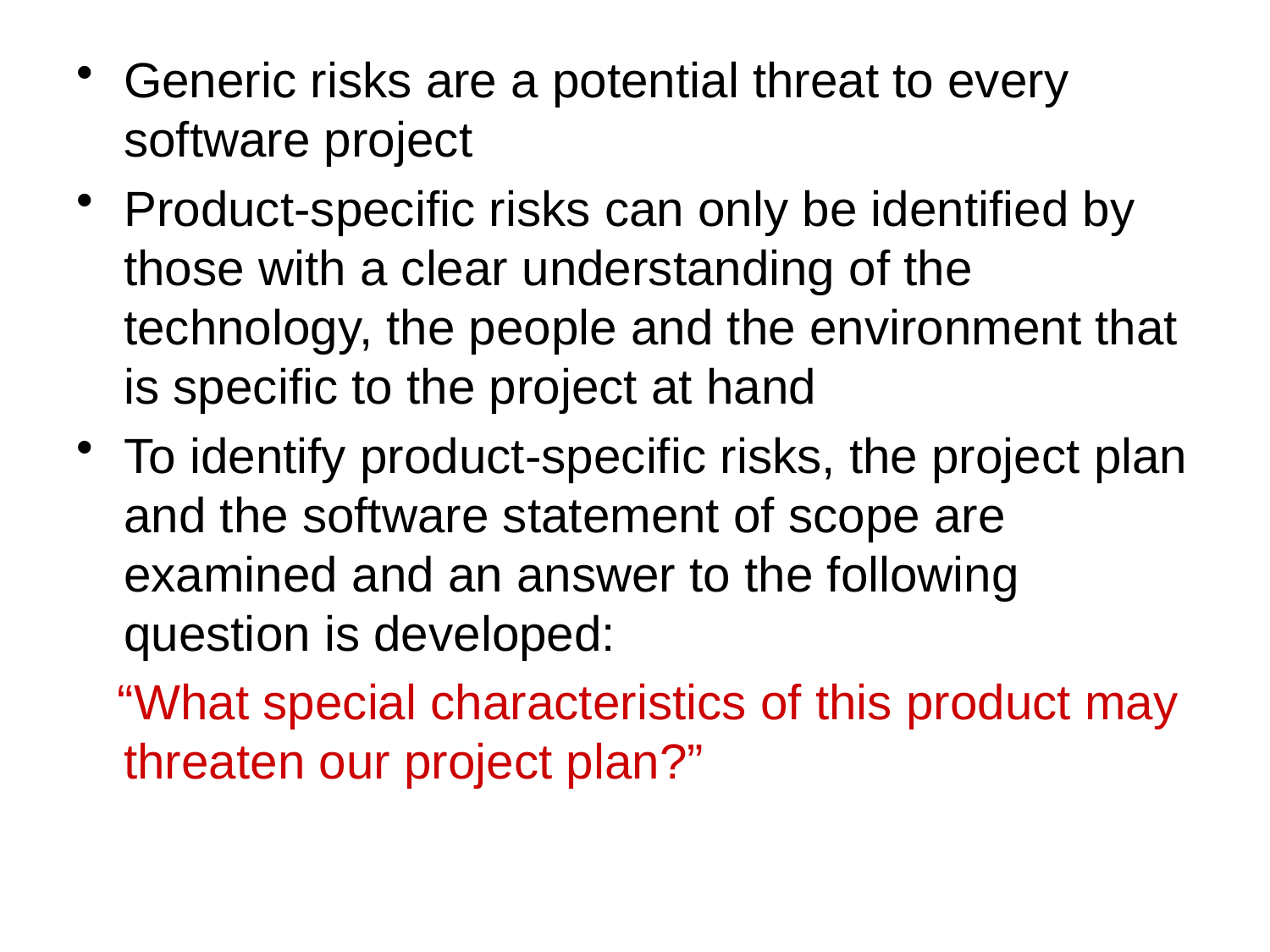

Generic risks are a potential threat to every software project
Product-specific risks can only be identified by those with a clear understanding of the technology, the people and the environment that is specific to the project at hand
To identify product-specific risks, the project plan and the software statement of scope are examined and an answer to the following question is developed:
   “What special characteristics of this product may threaten our project plan?”